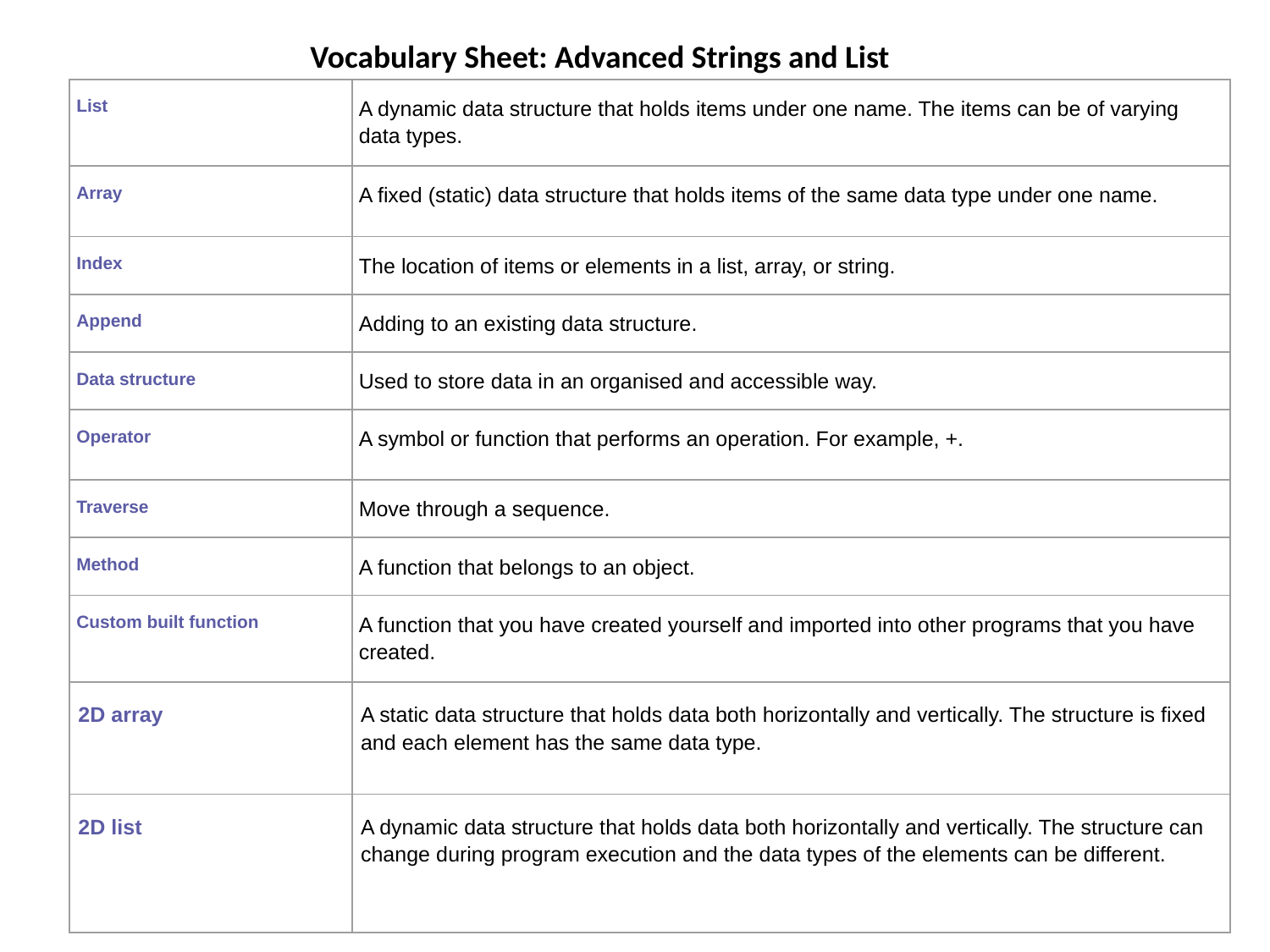

Vocabulary Sheet: Advanced Strings and List
| List | A dynamic data structure that holds items under one name. The items can be of varying data types. |
| --- | --- |
| Array | A fixed (static) data structure that holds items of the same data type under one name. |
| Index | The location of items or elements in a list, array, or string. |
| Append | Adding to an existing data structure. |
| Data structure | Used to store data in an organised and accessible way. |
| Operator | A symbol or function that performs an operation. For example, +. |
| Traverse | Move through a sequence. |
| Method | A function that belongs to an object. |
| Custom built function | A function that you have created yourself and imported into other programs that you have created. |
| 2D array | A static data structure that holds data both horizontally and vertically. The structure is fixed and each element has the same data type. |
| 2D list | A dynamic data structure that holds data both horizontally and vertically. The structure can change during program execution and the data types of the elements can be different. |